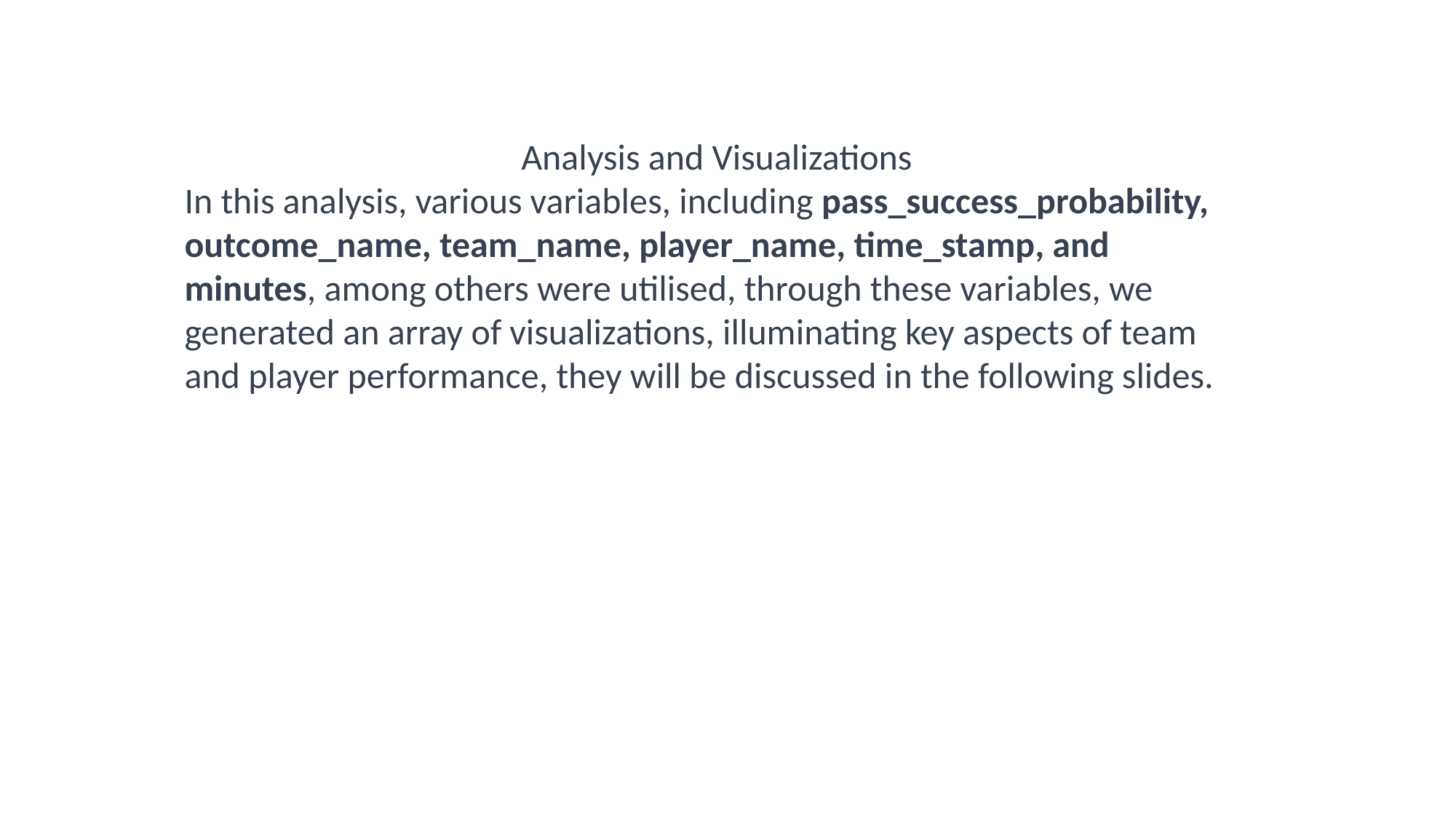

Analysis and Visualizations
In this analysis, various variables, including pass_success_probability, outcome_name, team_name, player_name, time_stamp, and minutes, among others were utilised, through these variables, we generated an array of visualizations, illuminating key aspects of team and player performance, they will be discussed in the following slides.